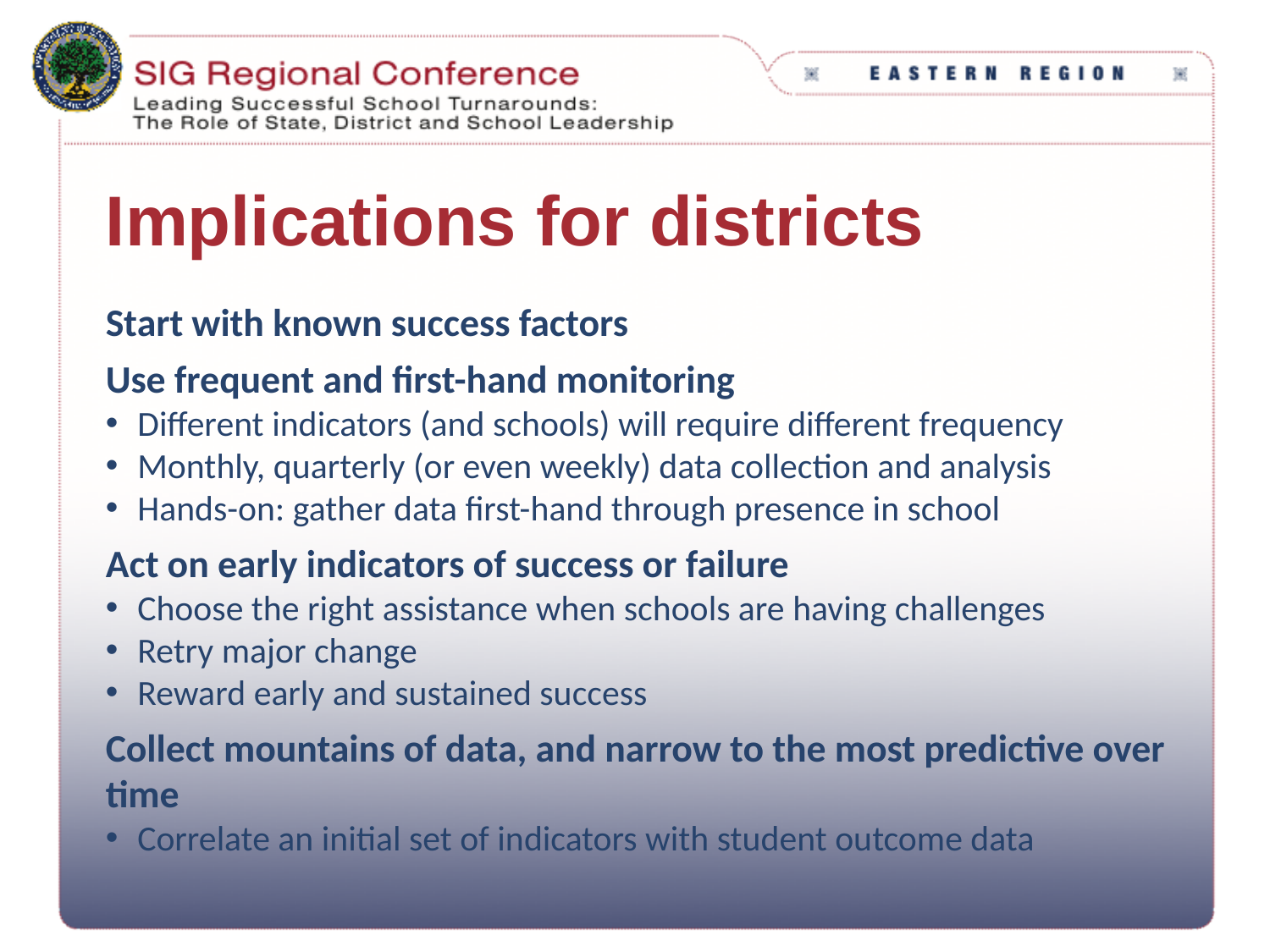

# Implications for districts
Start with known success factors
Use frequent and first-hand monitoring
Different indicators (and schools) will require different frequency
Monthly, quarterly (or even weekly) data collection and analysis
Hands-on: gather data first-hand through presence in school
Act on early indicators of success or failure
Choose the right assistance when schools are having challenges
Retry major change
Reward early and sustained success
Collect mountains of data, and narrow to the most predictive over time
Correlate an initial set of indicators with student outcome data